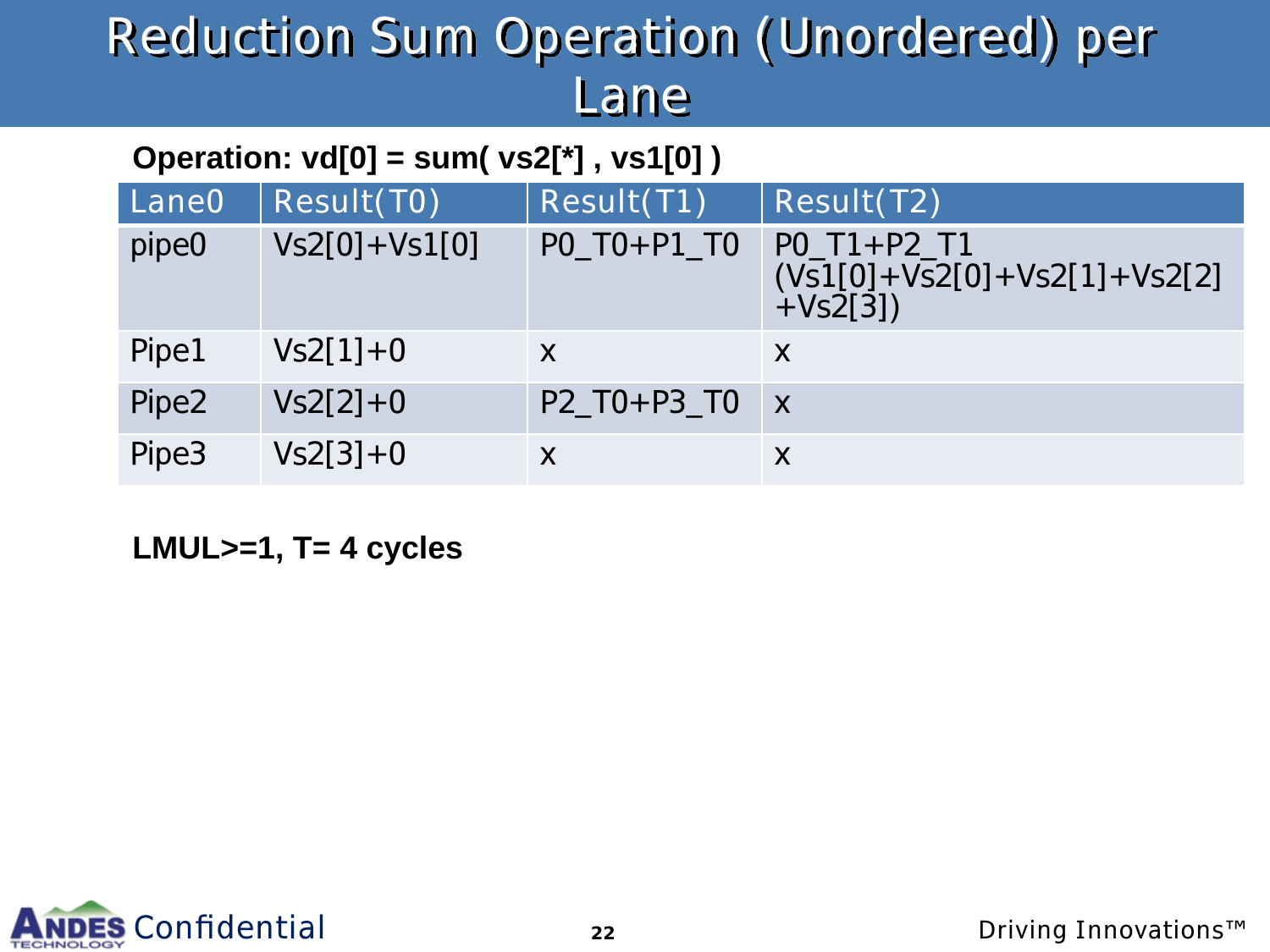

# Reduction Sum Operation (Unordered) per Lane

Operation: vd[0] = sum( vs2[*] , vs1[0] )
| Lane0 | Result(T0) | Result(T1) | Result(T2) |
| --- | --- | --- | --- |
| pipe0 | Vs2[0]+Vs1[0] | P0\_T0+P1\_T0 | P0\_T1+P2\_T1 (Vs1[0]+Vs2[0]+Vs2[1]+Vs2[2]+Vs2[3]) |
| Pipe1 | Vs2[1]+0 | x | x |
| Pipe2 | Vs2[2]+0 | P2\_T0+P3\_T0 | x |
| Pipe3 | Vs2[3]+0 | x | x |
LMUL>=1, T= 4 cycles